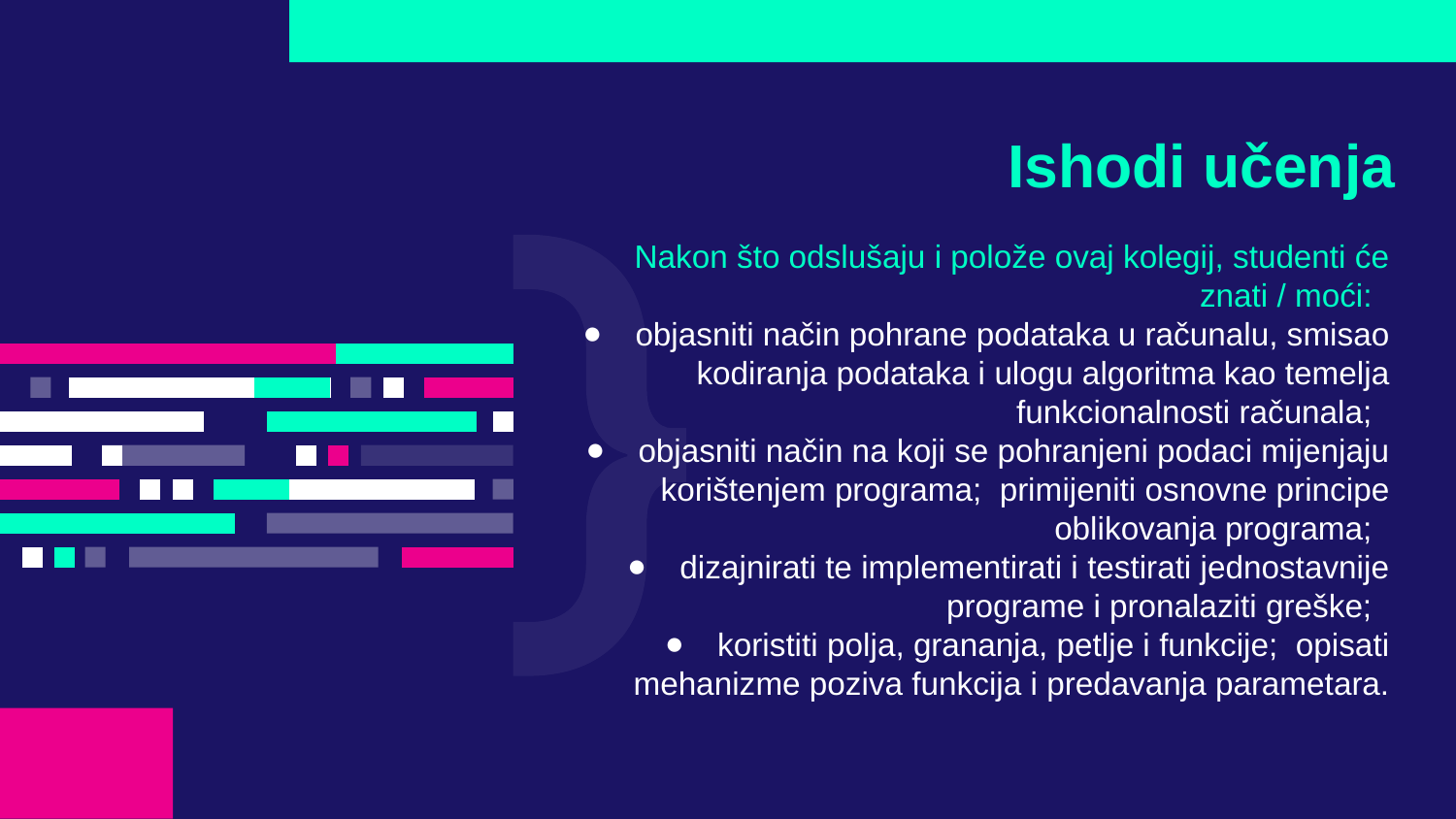

# Ishodi učenja
Nakon što odslušaju i polože ovaj kolegij, studenti će znati / moći:
objasniti način pohrane podataka u računalu, smisao kodiranja podataka i ulogu algoritma kao temelja funkcionalnosti računala;
objasniti način na koji se pohranjeni podaci mijenjaju korištenjem programa;  primijeniti osnovne principe oblikovanja programa;
dizajnirati te implementirati i testirati jednostavnije programe i pronalaziti greške;
koristiti polja, grananja, petlje i funkcije;  opisati mehanizme poziva funkcija i predavanja parametara.